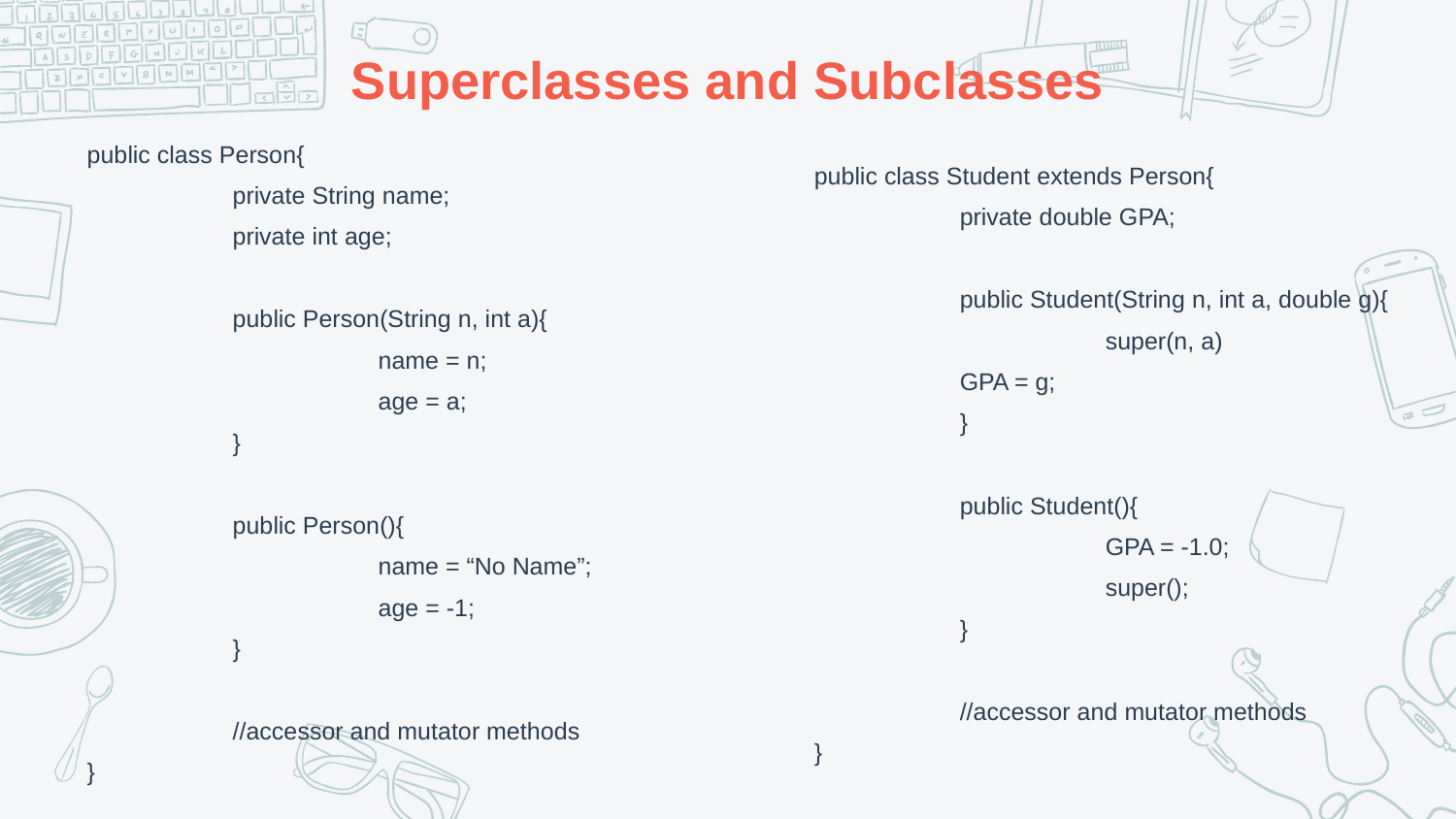

# Superclasses and Subclasses
public class Person{
	private String name;
	private int age;

	public Person(String n, int a){
		name = n;
		age = a;
	}

	public Person(){
		name = “No Name”;
		age = -1;
	}

	//accessor and mutator methods
}
public class Student extends Person{
	private double GPA;

	public Student(String n, int a, double g){
		super(n, a)
GPA = g;
	}

	public Student(){
		GPA = -1.0;
		super();
	}

	//accessor and mutator methods
}